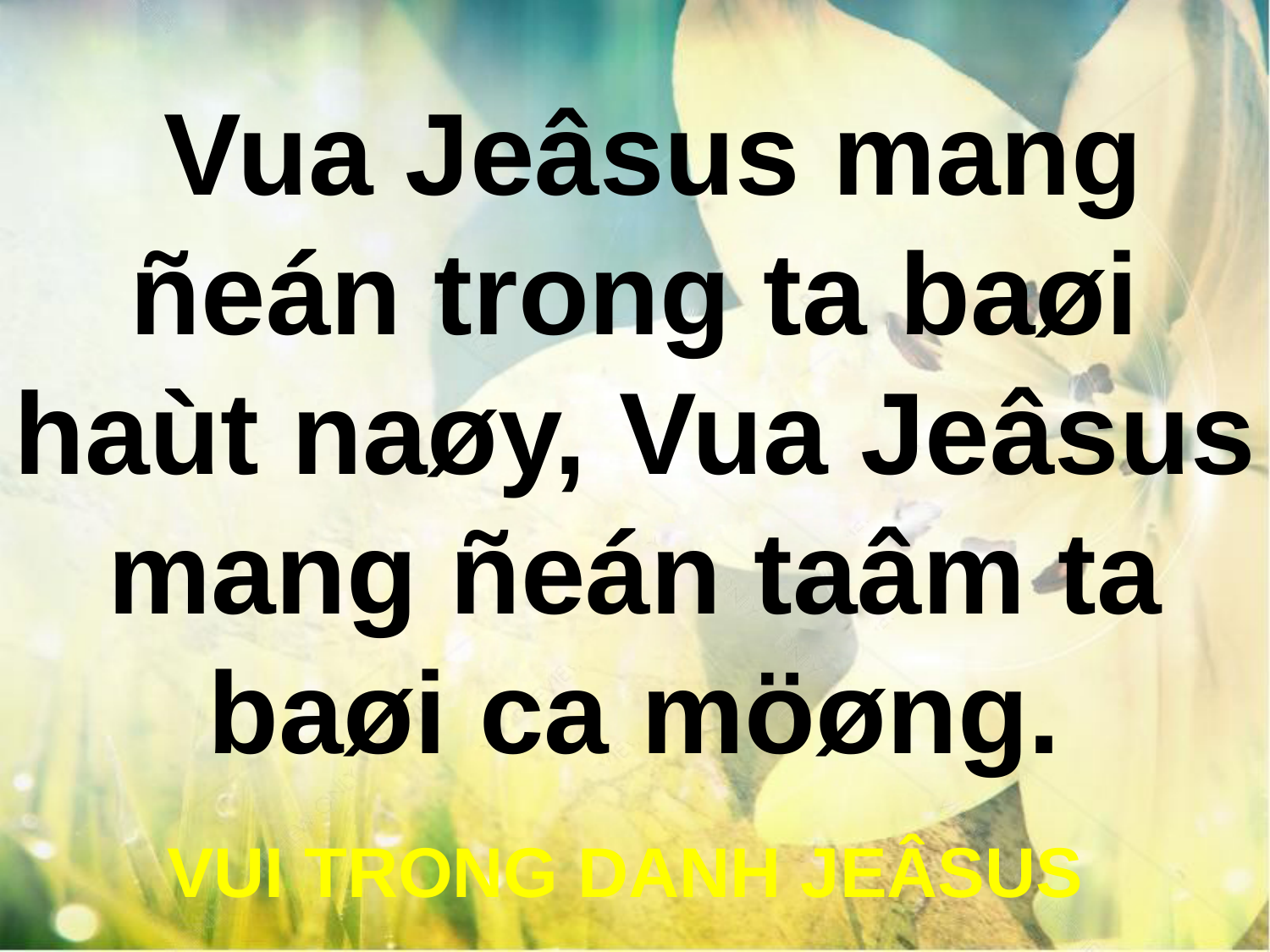

Vua Jeâsus mang ñeán trong ta baøi haùt naøy, Vua Jeâsus mang ñeán taâm ta baøi ca möøng.
VUI TRONG DANH JEÂSUS